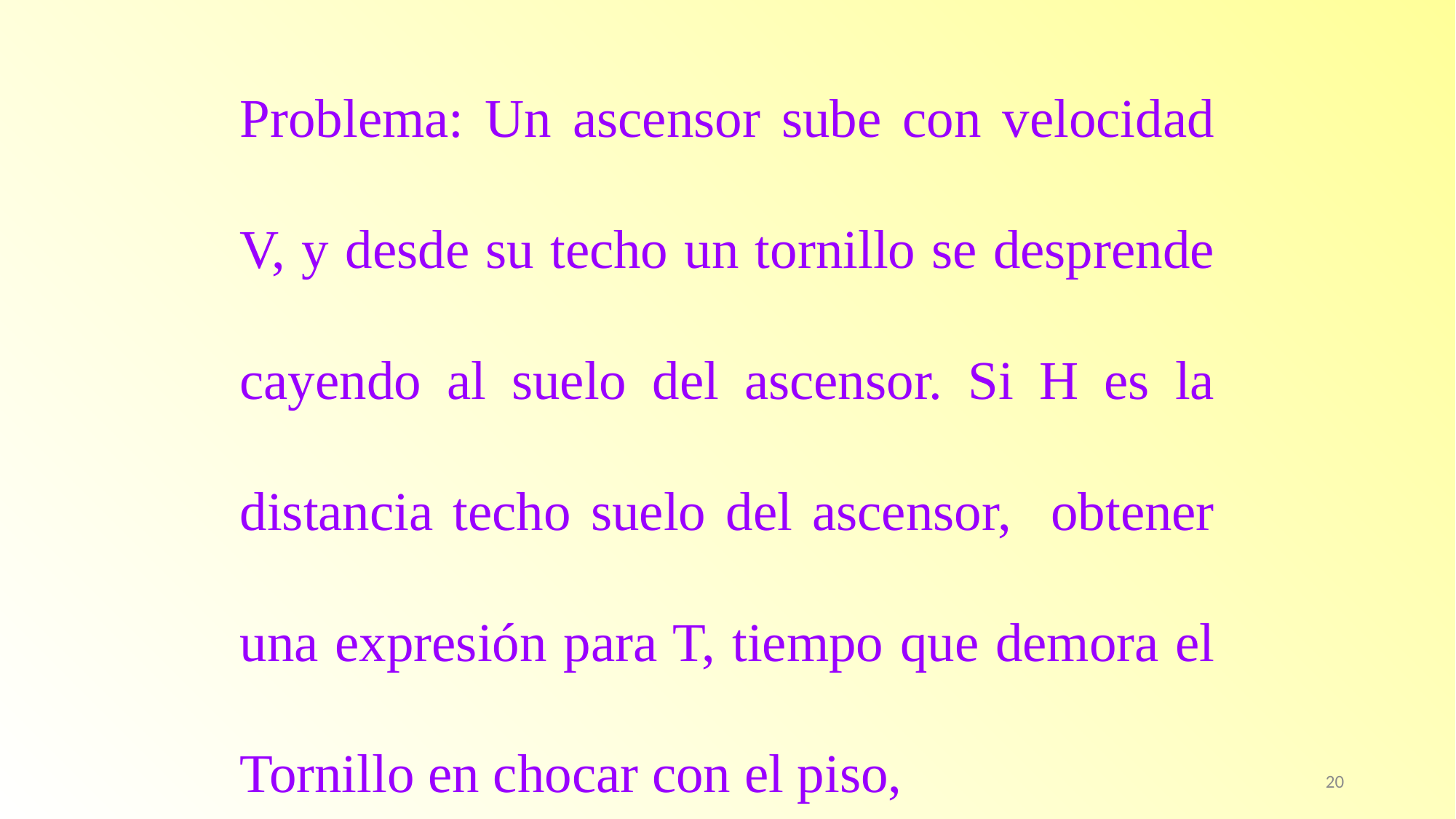

Problema: Un ascensor sube con velocidad V, y desde su techo un tornillo se desprende cayendo al suelo del ascensor. Si H es la distancia techo suelo del ascensor,  obtener una expresión para T, tiempo que demora el Tornillo en chocar con el piso,
20